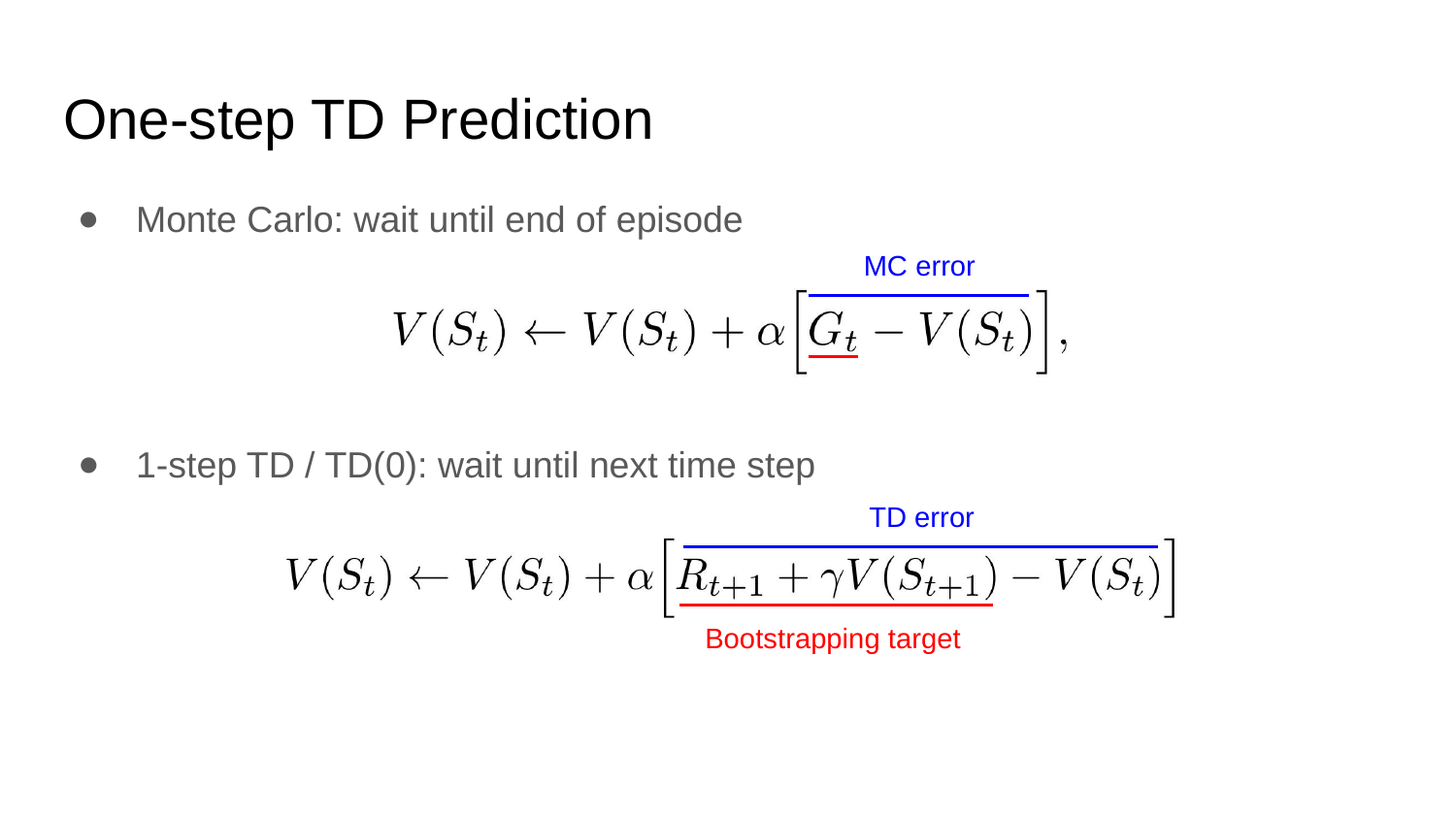

# One-step TD Prediction
Monte Carlo: wait until end of episode
MC error

1-step TD / TD(0): wait until next time step
TD error

Bootstrapping target